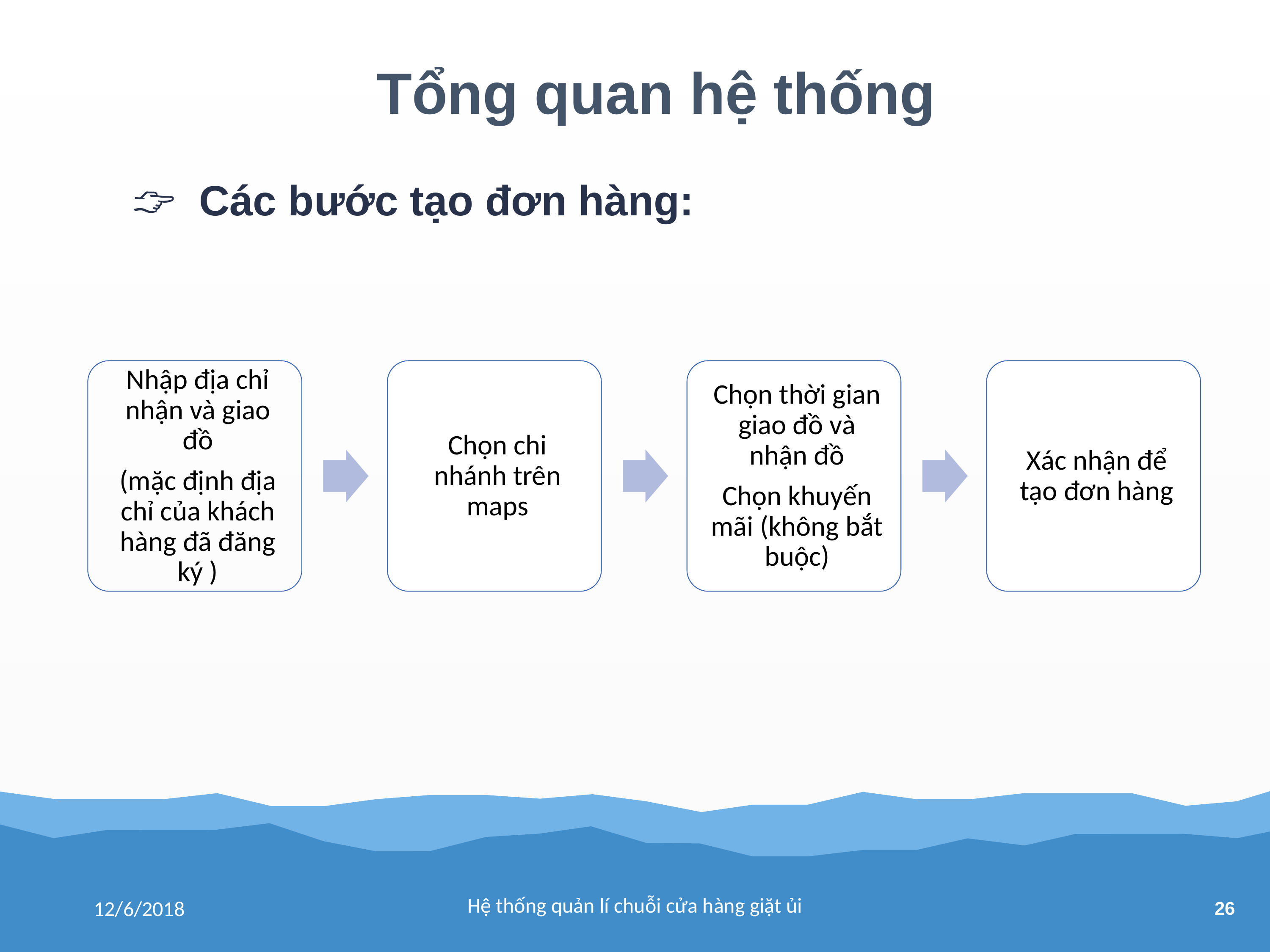

Tổng quan hệ thống
👉  Các bước tạo đơn hàng:

Nhập địa chỉ nhận và giao đồ
(mặc định địa chỉ của khách hàng đã đăng ký )

Chọn chi nhánh trên maps

Chọn thời gian giao đồ và nhận đồ
Chọn khuyến mãi (không bắt buộc)

Xác nhận để tạo đơn hàng

Hệ thống quản lí chuỗi cửa hàng giặt ủi
12/6/2018